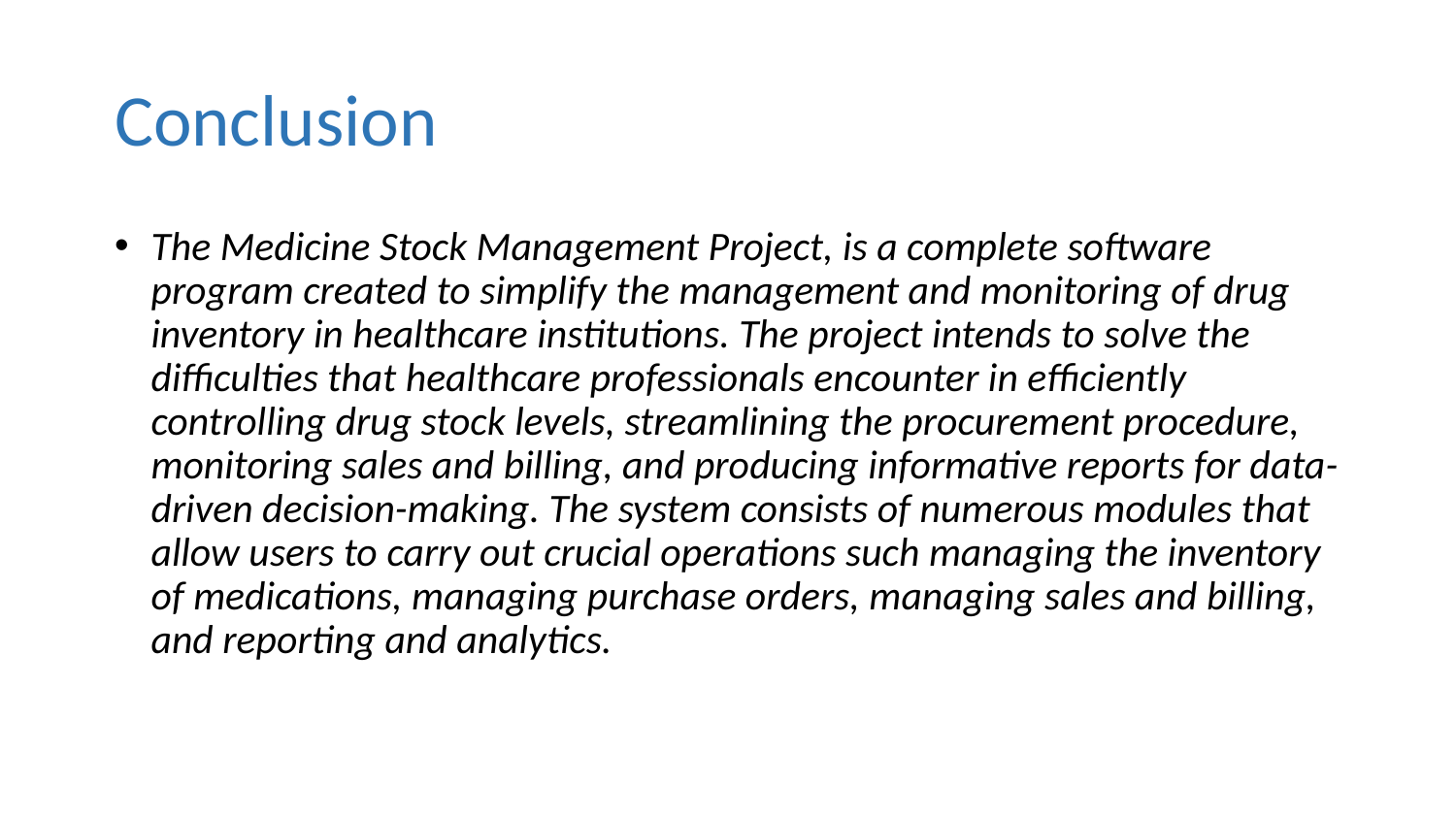

# Conclusion
The Medicine Stock Management Project, is a complete software program created to simplify the management and monitoring of drug inventory in healthcare institutions. The project intends to solve the difficulties that healthcare professionals encounter in efficiently controlling drug stock levels, streamlining the procurement procedure, monitoring sales and billing, and producing informative reports for data-driven decision-making. The system consists of numerous modules that allow users to carry out crucial operations such managing the inventory of medications, managing purchase orders, managing sales and billing, and reporting and analytics.